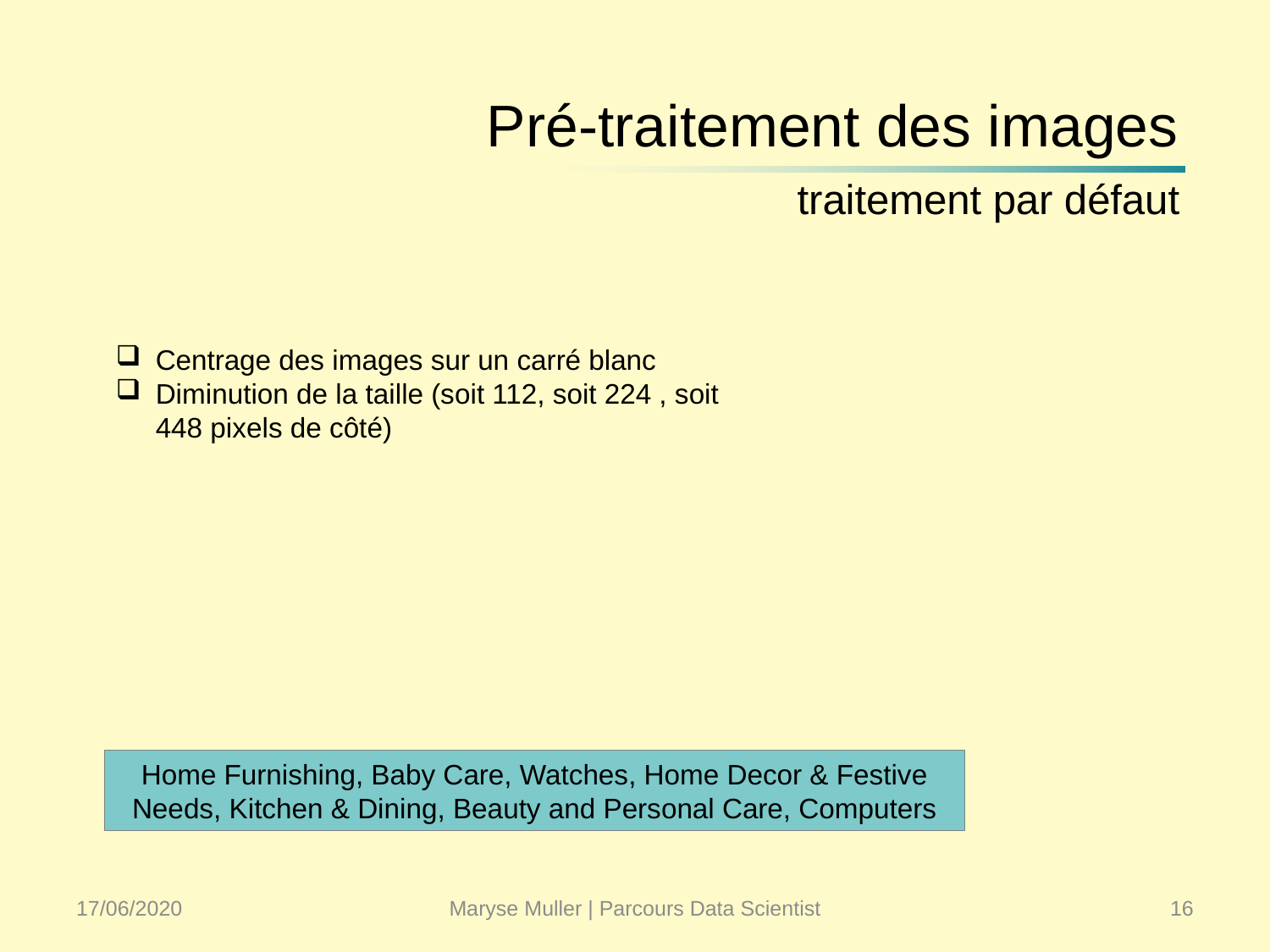

# Pré-traitement des images traitement par défaut

Centrage des images sur un carré blanc
Diminution de la taille (soit 112, soit 224 , soit 448 pixels de côté)

Home Furnishing, Baby Care, Watches, Home Decor & Festive Needs, Kitchen & Dining, Beauty and Personal Care, Computers
17/06/2020
Maryse Muller | Parcours Data Scientist
16